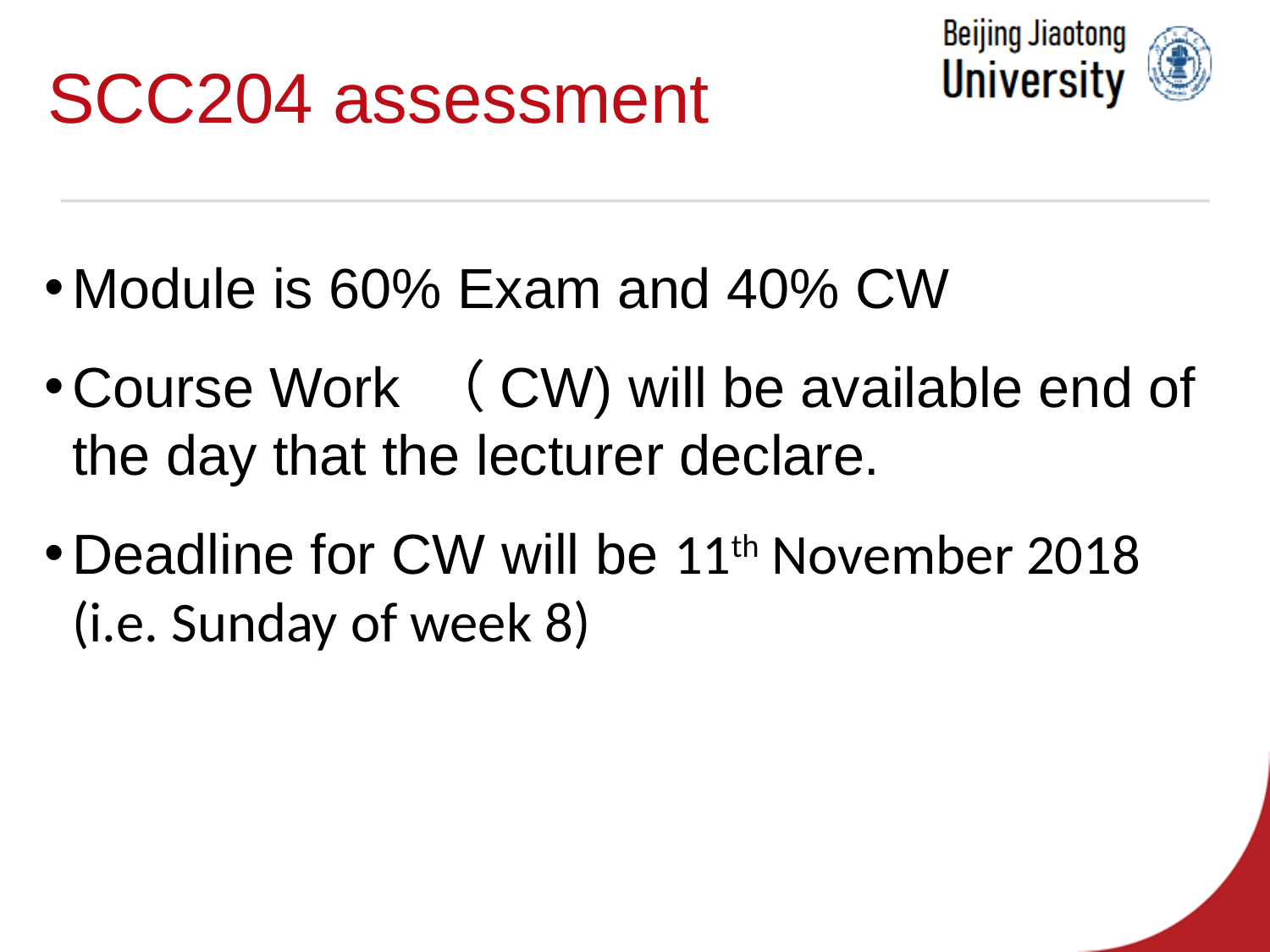

# SCC204 assessment
Module is 60% Exam and 40% CW
Course Work （CW) will be available end of the day that the lecturer declare.
Deadline for CW will be 11th November 2018 (i.e. Sunday of week 8)
5